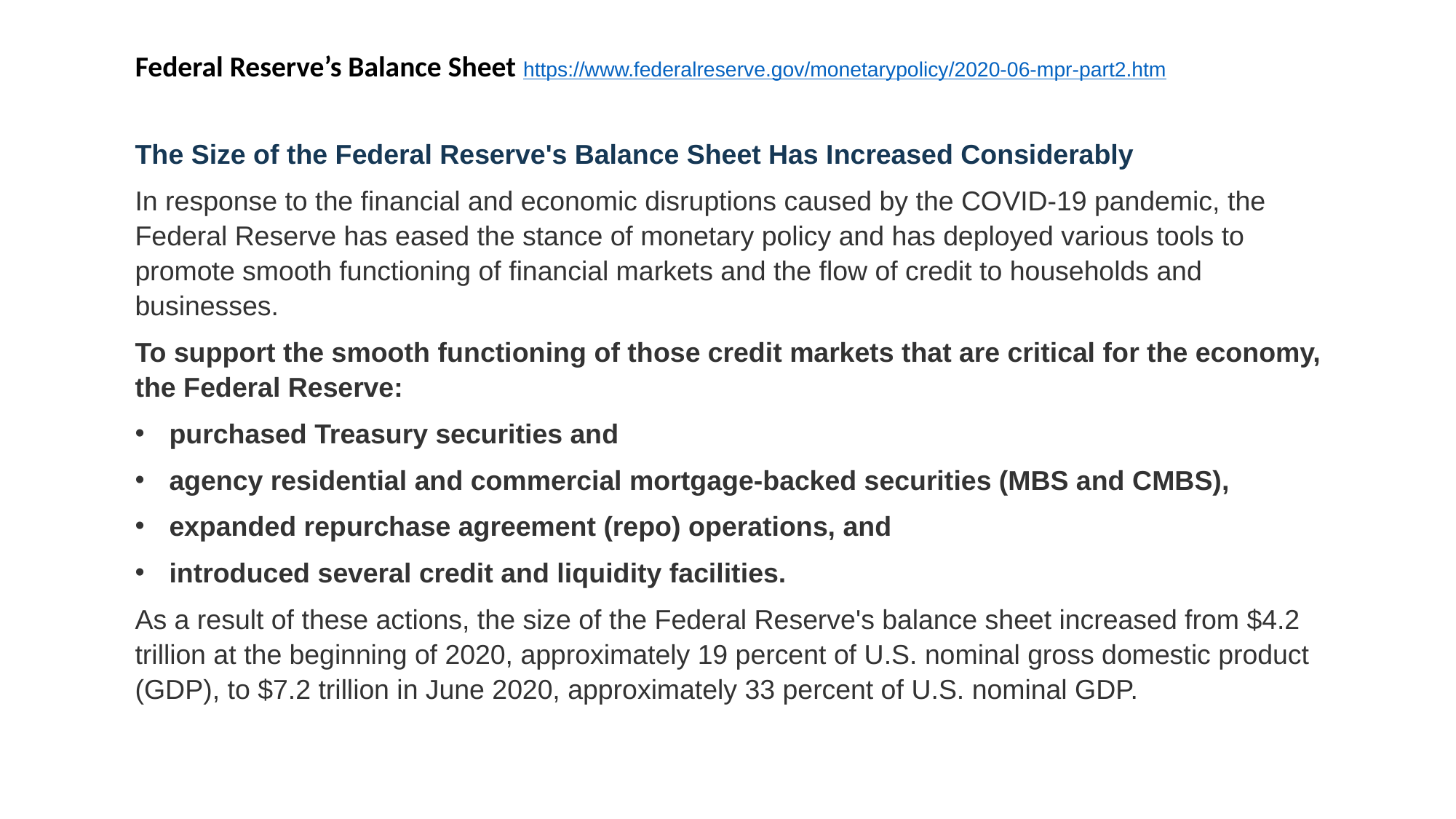

# Federal Reserve’s Balance Sheet https://www.federalreserve.gov/monetarypolicy/2020-06-mpr-part2.htm
The Size of the Federal Reserve's Balance Sheet Has Increased Considerably
In response to the financial and economic disruptions caused by the COVID-19 pandemic, the Federal Reserve has eased the stance of monetary policy and has deployed various tools to promote smooth functioning of financial markets and the flow of credit to households and businesses.
To support the smooth functioning of those credit markets that are critical for the economy, the Federal Reserve:
purchased Treasury securities and
agency residential and commercial mortgage-backed securities (MBS and CMBS),
expanded repurchase agreement (repo) operations, and
introduced several credit and liquidity facilities.
As a result of these actions, the size of the Federal Reserve's balance sheet increased from $4.2 trillion at the beginning of 2020, approximately 19 percent of U.S. nominal gross domestic product (GDP), to $7.2 trillion in June 2020, approximately 33 percent of U.S. nominal GDP.
.